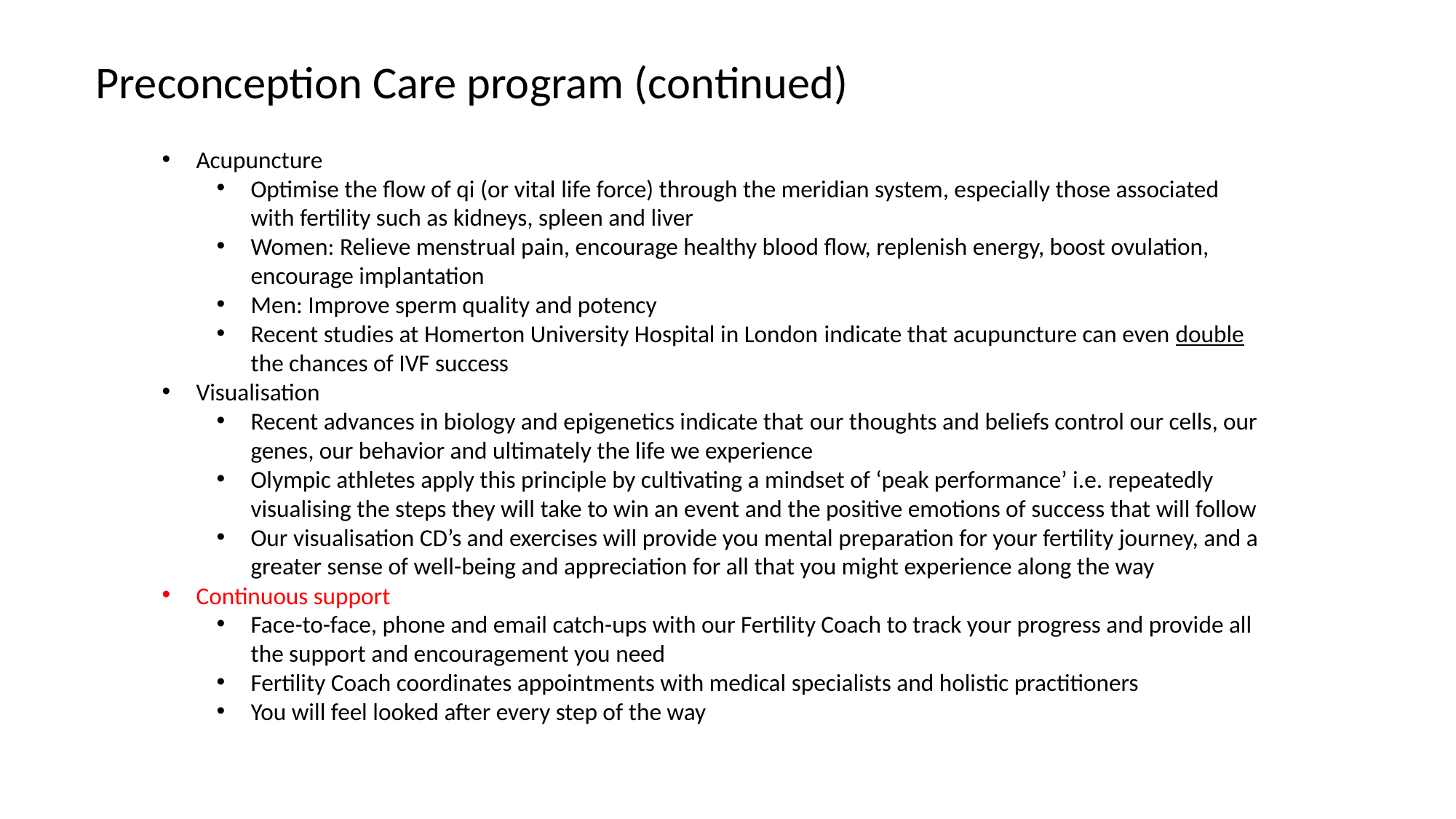

Preconception Care program (continued)
Acupuncture
Optimise the flow of qi (or vital life force) through the meridian system, especially those associated with fertility such as kidneys, spleen and liver
Women: Relieve menstrual pain, encourage healthy blood flow, replenish energy, boost ovulation, encourage implantation
Men: Improve sperm quality and potency
Recent studies at Homerton University Hospital in London indicate that acupuncture can even double the chances of IVF success
Visualisation
Recent advances in biology and epigenetics indicate that our thoughts and beliefs control our cells, our genes, our behavior and ultimately the life we experience
Olympic athletes apply this principle by cultivating a mindset of ‘peak performance’ i.e. repeatedly visualising the steps they will take to win an event and the positive emotions of success that will follow
Our visualisation CD’s and exercises will provide you mental preparation for your fertility journey, and a greater sense of well-being and appreciation for all that you might experience along the way
Continuous support
Face-to-face, phone and email catch-ups with our Fertility Coach to track your progress and provide all the support and encouragement you need
Fertility Coach coordinates appointments with medical specialists and holistic practitioners
You will feel looked after every step of the way